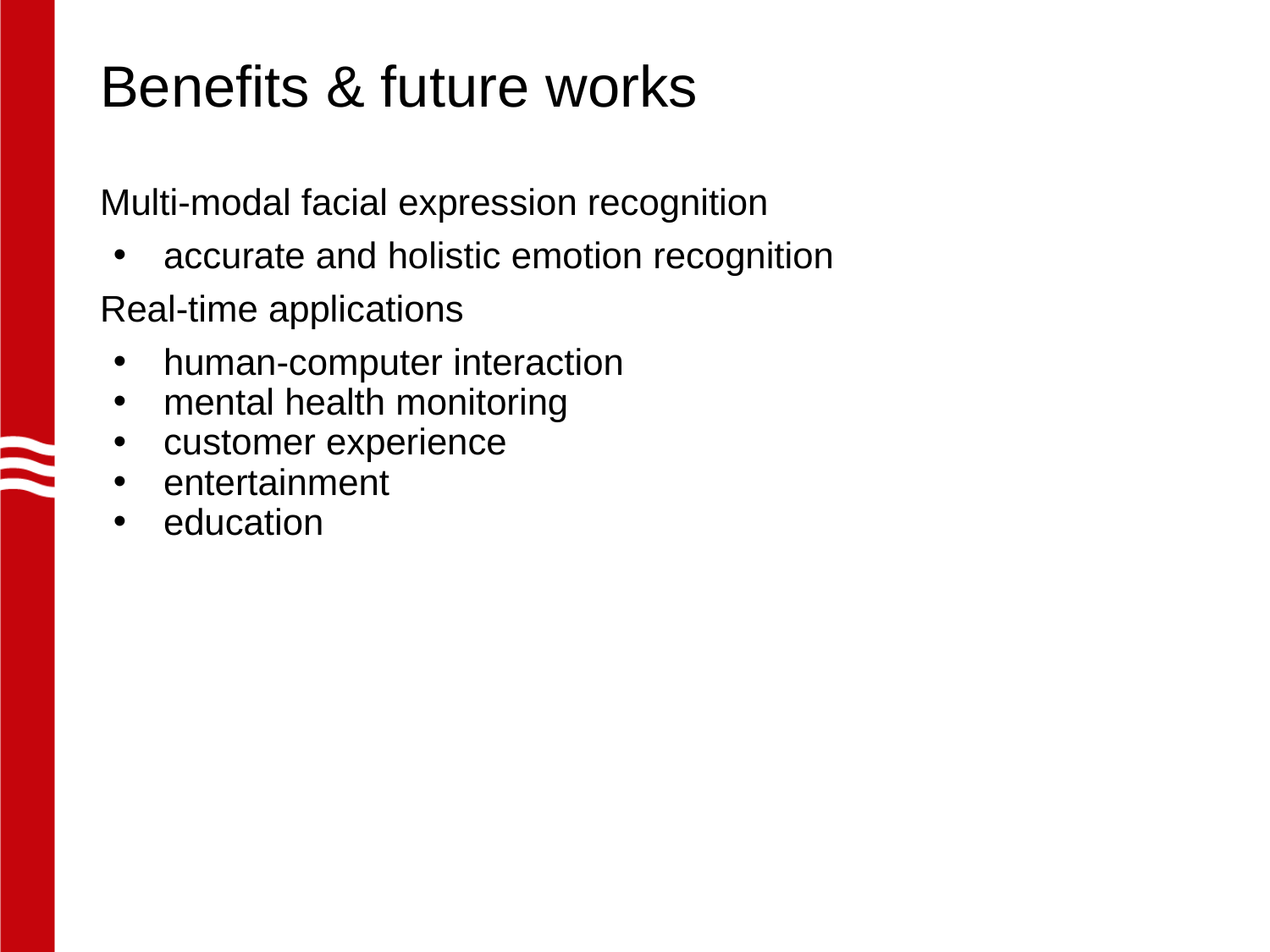

# Benefits & future works
Multi-modal facial expression recognition
accurate and holistic emotion recognition
Real-time applications
human-computer interaction
mental health monitoring
customer experience
entertainment
education